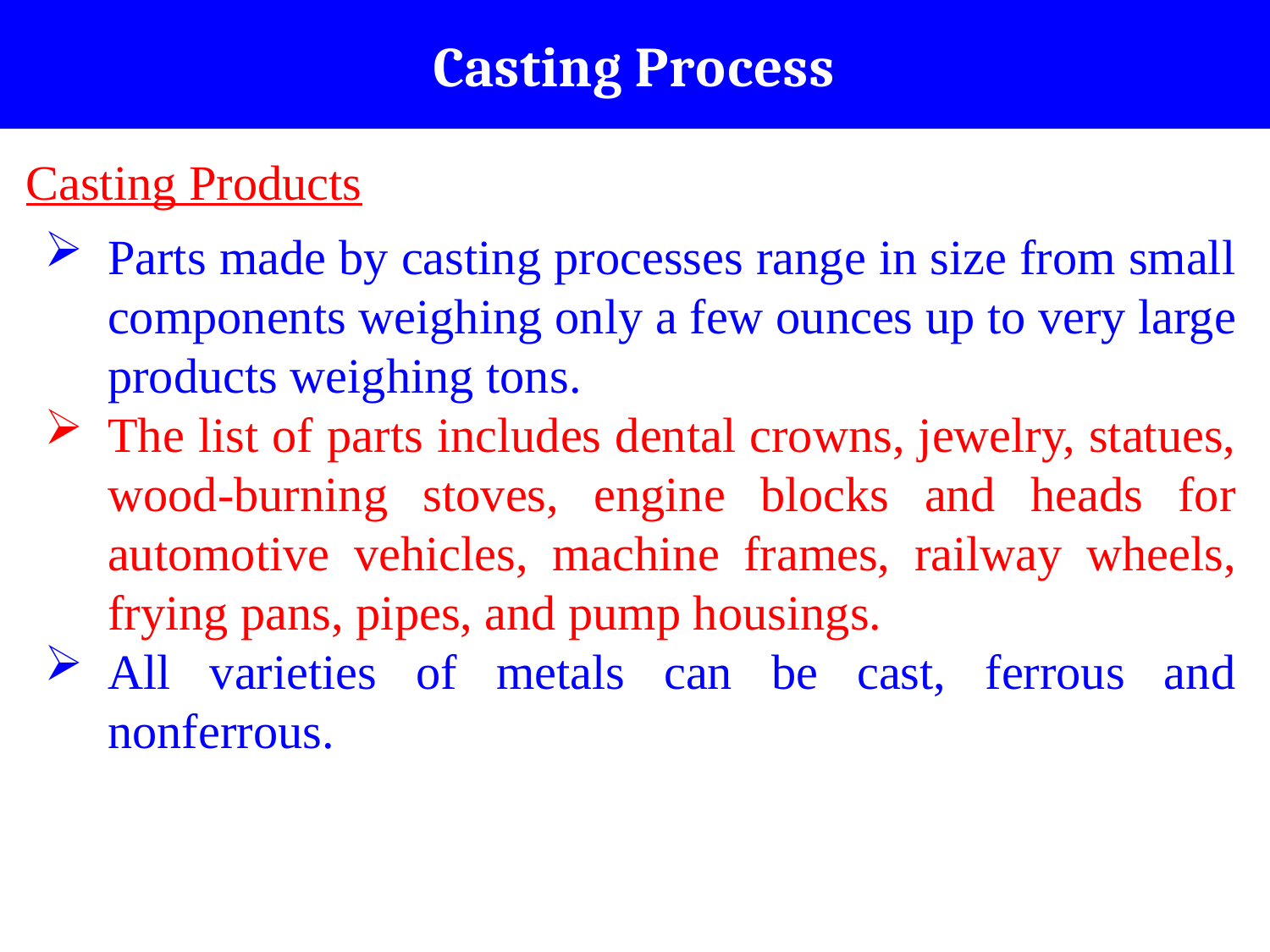

# Casting Process
Casting Products
Parts made by casting processes range in size from small components weighing only a few ounces up to very large products weighing tons.
The list of parts includes dental crowns, jewelry, statues, wood-burning stoves, engine blocks and heads for automotive vehicles, machine frames, railway wheels, frying pans, pipes, and pump housings.
All varieties of metals can be cast, ferrous and nonferrous.